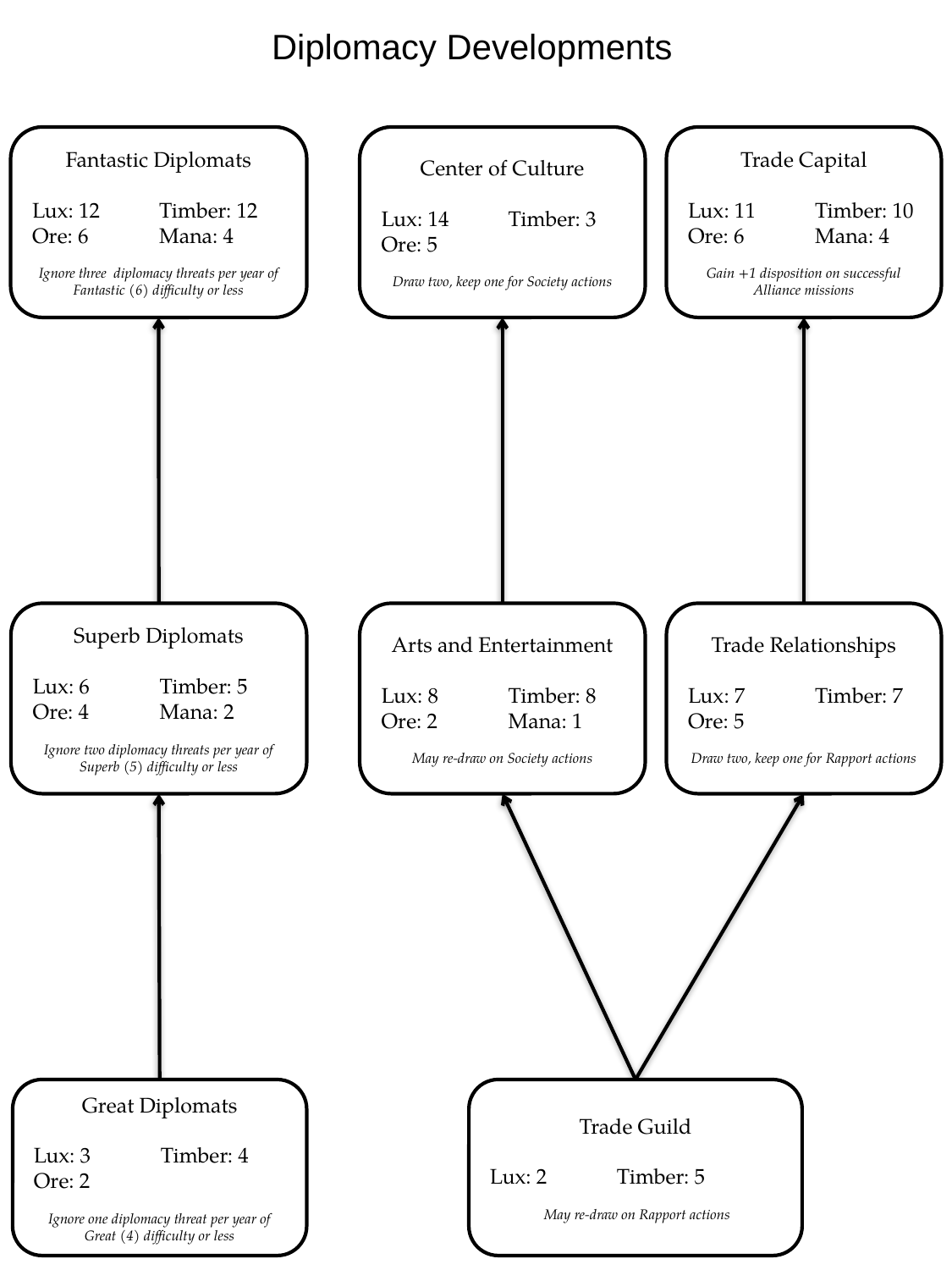

Diplomacy Developments
Fantastic Diplomats

Lux: 12	Timber: 12
Ore: 6	Mana: 4

Ignore three  diplomacy threats per year of Fantastic (6) difficulty or less
Center of Culture

Lux: 14	Timber: 3
Ore: 5

Draw two, keep one for Society actions
Trade Capital

Lux: 11	Timber: 10
Ore: 6	Mana: 4

Gain +1 disposition on successful Alliance missions
Superb Diplomats

Lux: 6	Timber: 5
Ore: 4	Mana: 2

Ignore two diplomacy threats per year of Superb (5) difficulty or less
Arts and Entertainment

Lux: 8	Timber: 8
Ore: 2	Mana: 1

May re-draw on Society actions
Trade Relationships

Lux: 7	Timber: 7
Ore: 5

Draw two, keep one for Rapport actions
Great Diplomats

Lux: 3	Timber: 4
Ore: 2

Ignore one diplomacy threat per year of Great (4) difficulty or less
Trade Guild

Lux: 2	Timber: 5

 May re-draw on Rapport actions